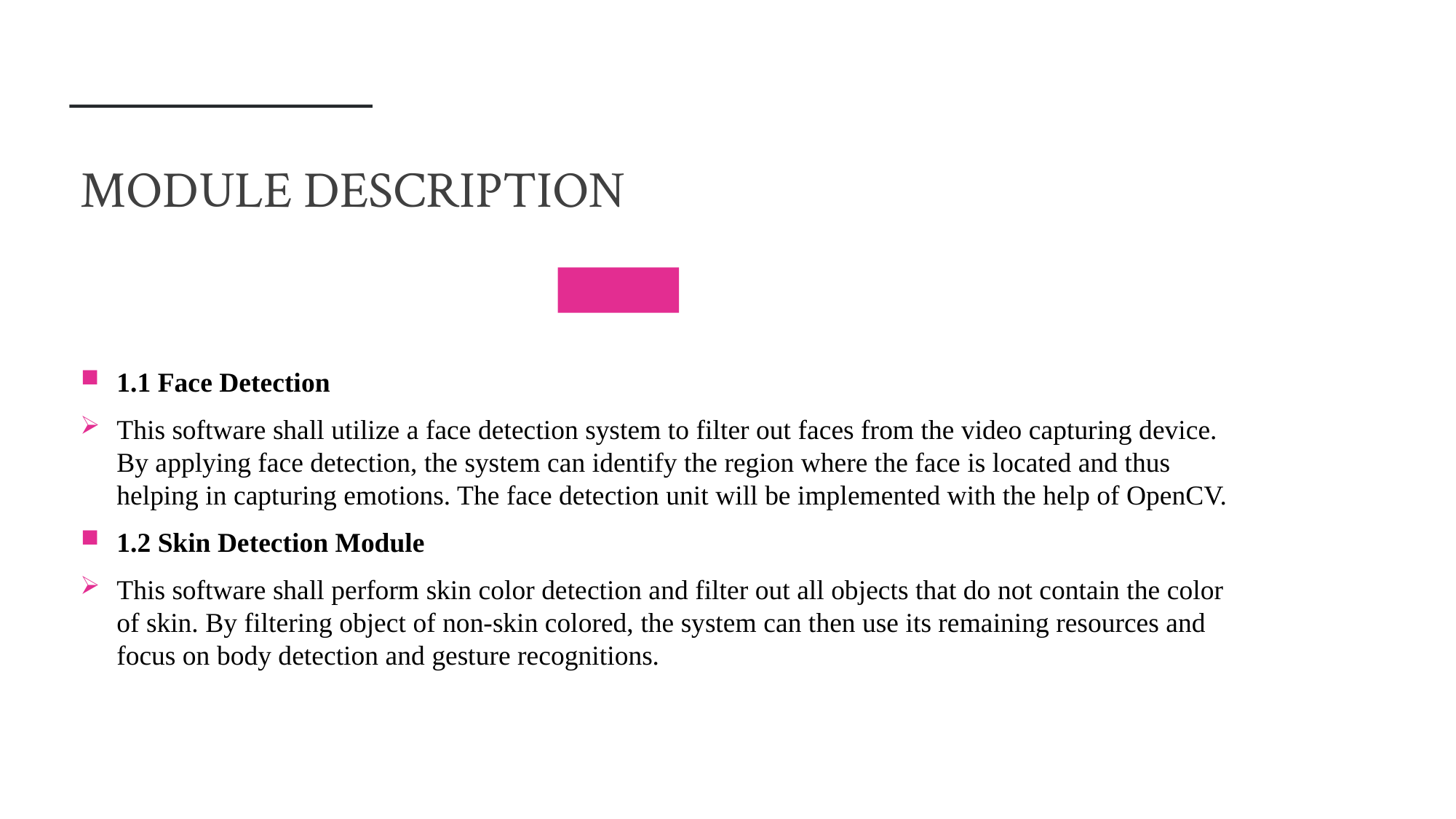

# Module Description
1.1 Face Detection
This software shall utilize a face detection system to filter out faces from the video capturing device. By applying face detection, the system can identify the region where the face is located and thus helping in capturing emotions. The face detection unit will be implemented with the help of OpenCV.
1.2 Skin Detection Module
This software shall perform skin color detection and filter out all objects that do not contain the color of skin. By filtering object of non-skin colored, the system can then use its remaining resources and focus on body detection and gesture recognitions.